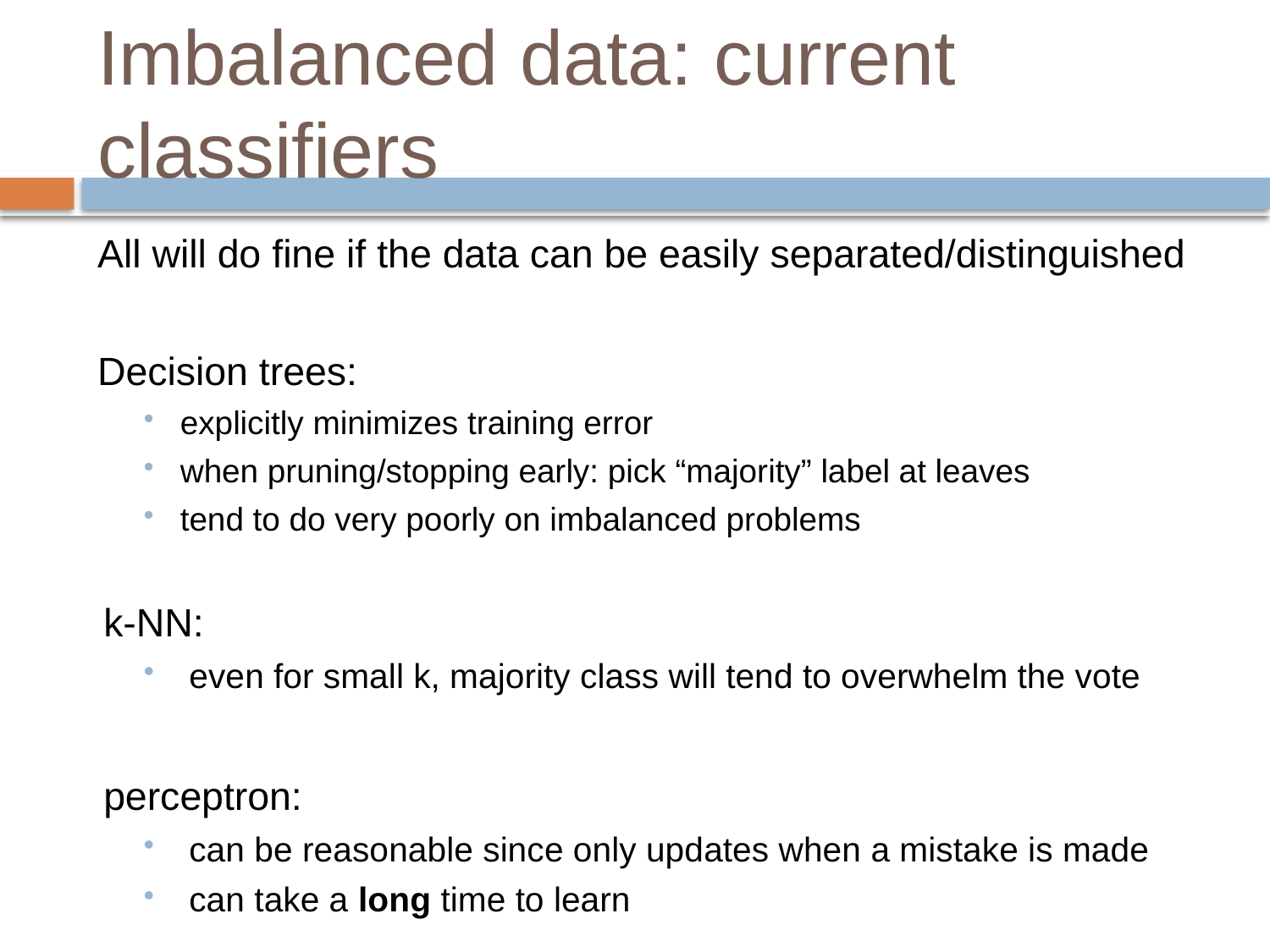

# Imbalanced data: current classifiers
All will do fine if the data can be easily separated/distinguished

Decision trees:
explicitly minimizes training error
when pruning/stopping early: pick “majority” label at leaves
tend to do very poorly on imbalanced problems

k-NN:
even for small k, majority class will tend to overwhelm the vote

perceptron:
can be reasonable since only updates when a mistake is made
can take a long time to learn